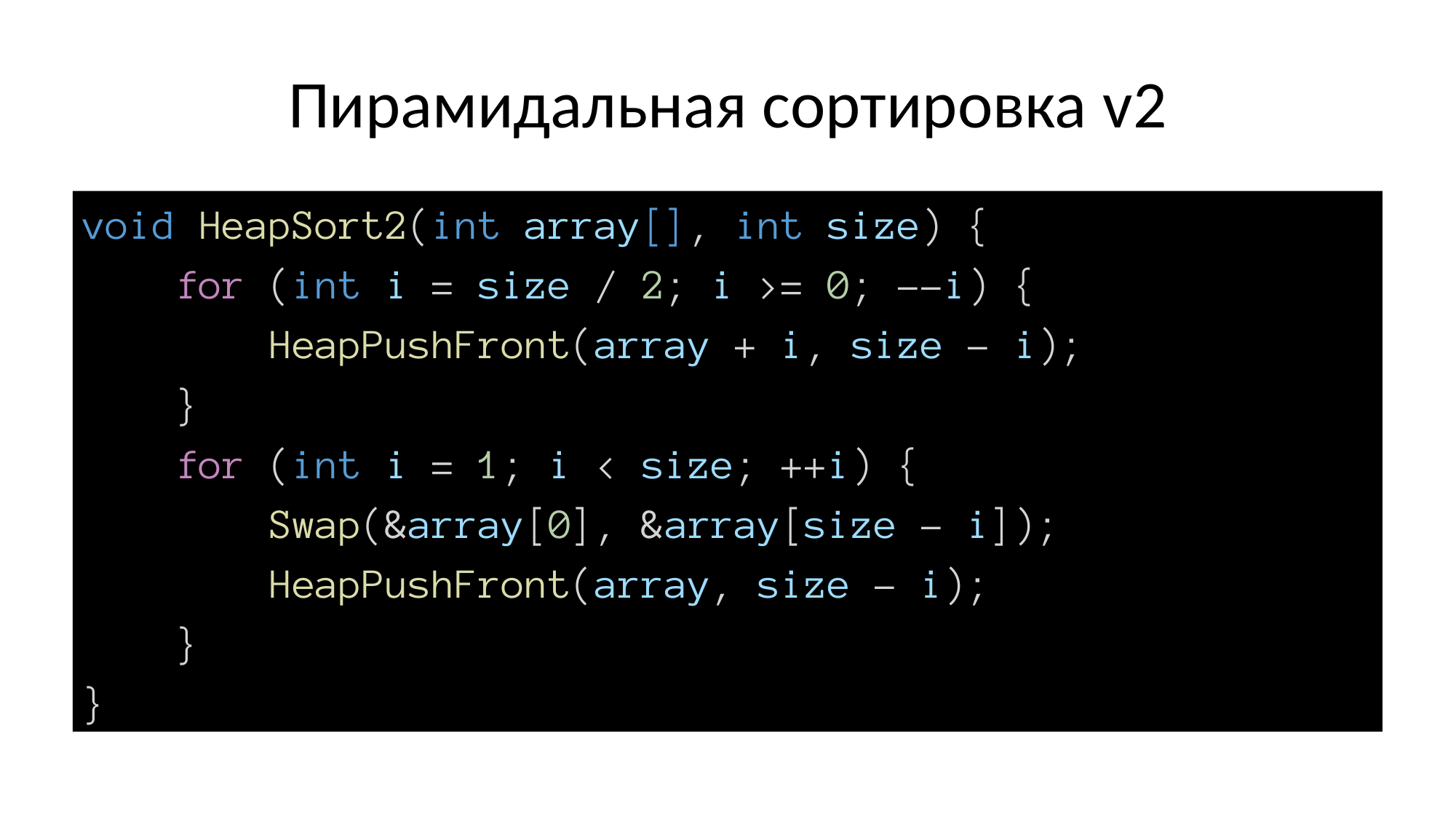

# Пирамидальная сортировка v2
void HeapSort2(int array[], int size) {
    for (int i = size / 2; i >= 0; --i) {
        HeapPushFront(array + i, size - i);
    }
    for (int i = 1; i < size; ++i) {
        Swap(&array[0], &array[size - i]);
        HeapPushFront(array, size - i);
    }
}